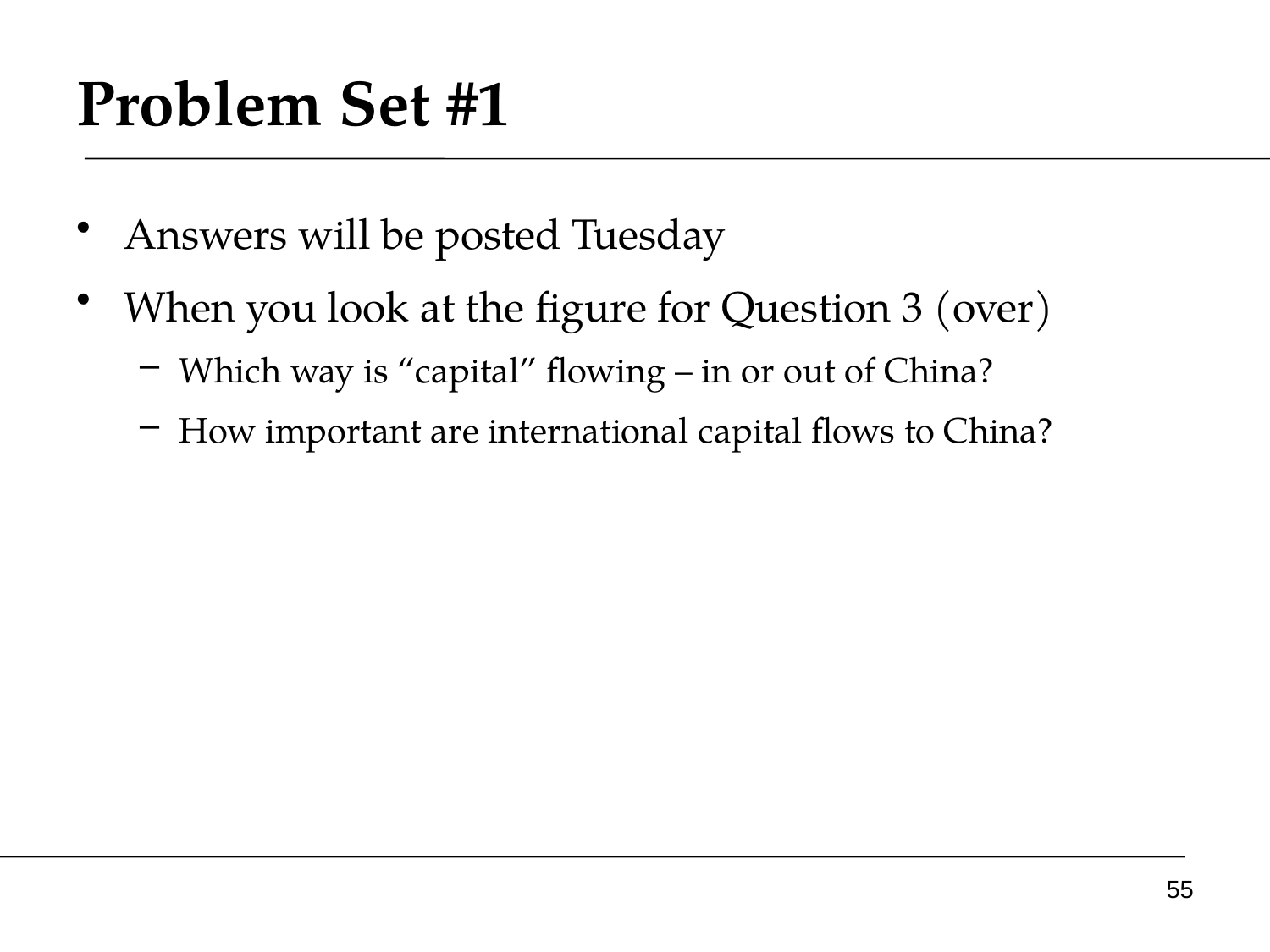

# Problem Set #1
Answers will be posted Tuesday
When you look at the figure for Question 3 (over)
Which way is “capital” flowing – in or out of China?
How important are international capital flows to China?

55